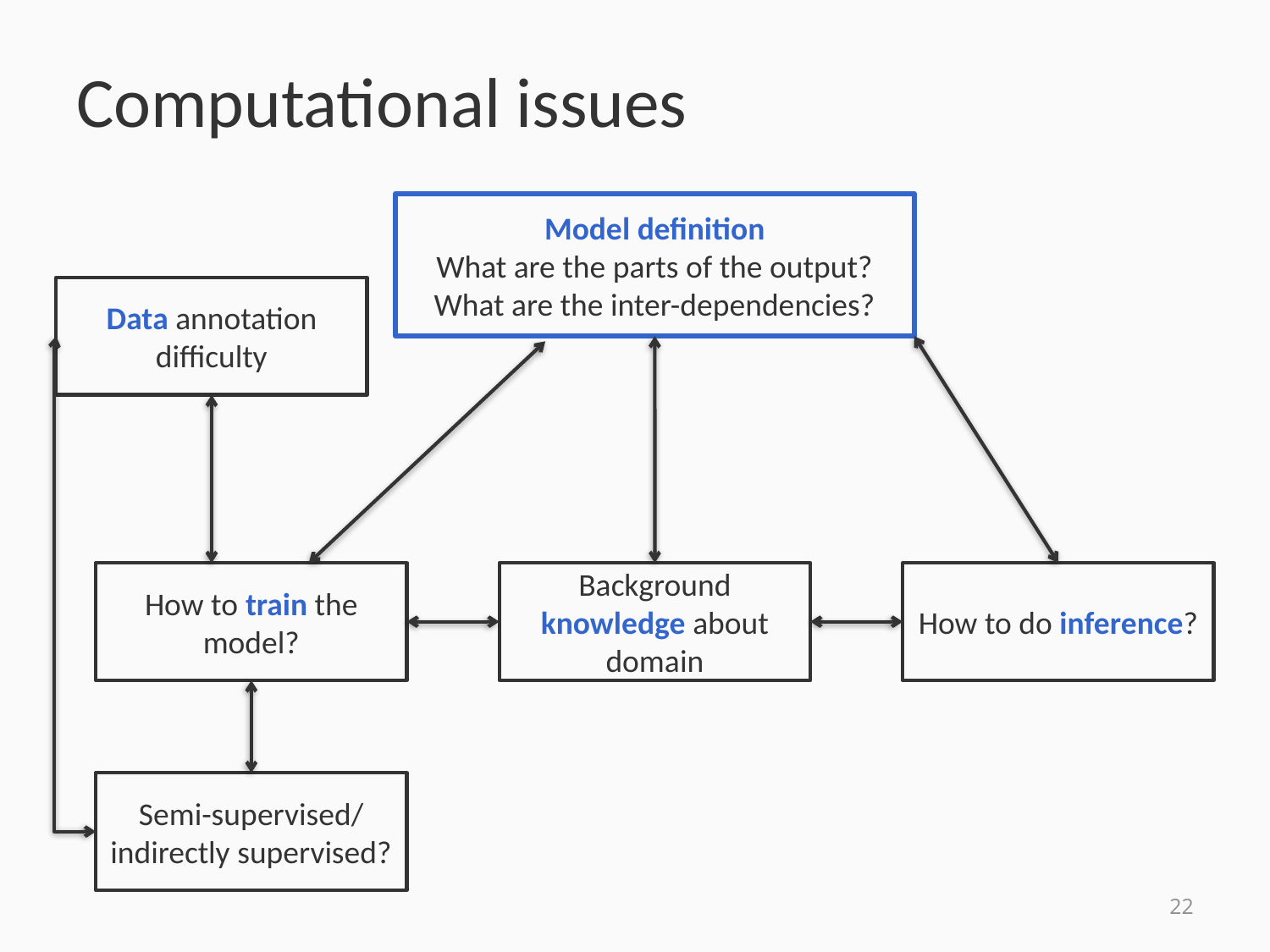

# Computational issues
Model definition
What are the parts of the output? What are the inter-dependencies?
Data annotation difficulty
How to train the model?
Background knowledge about domain
How to do inference?
Semi-supervised/indirectly supervised?
22